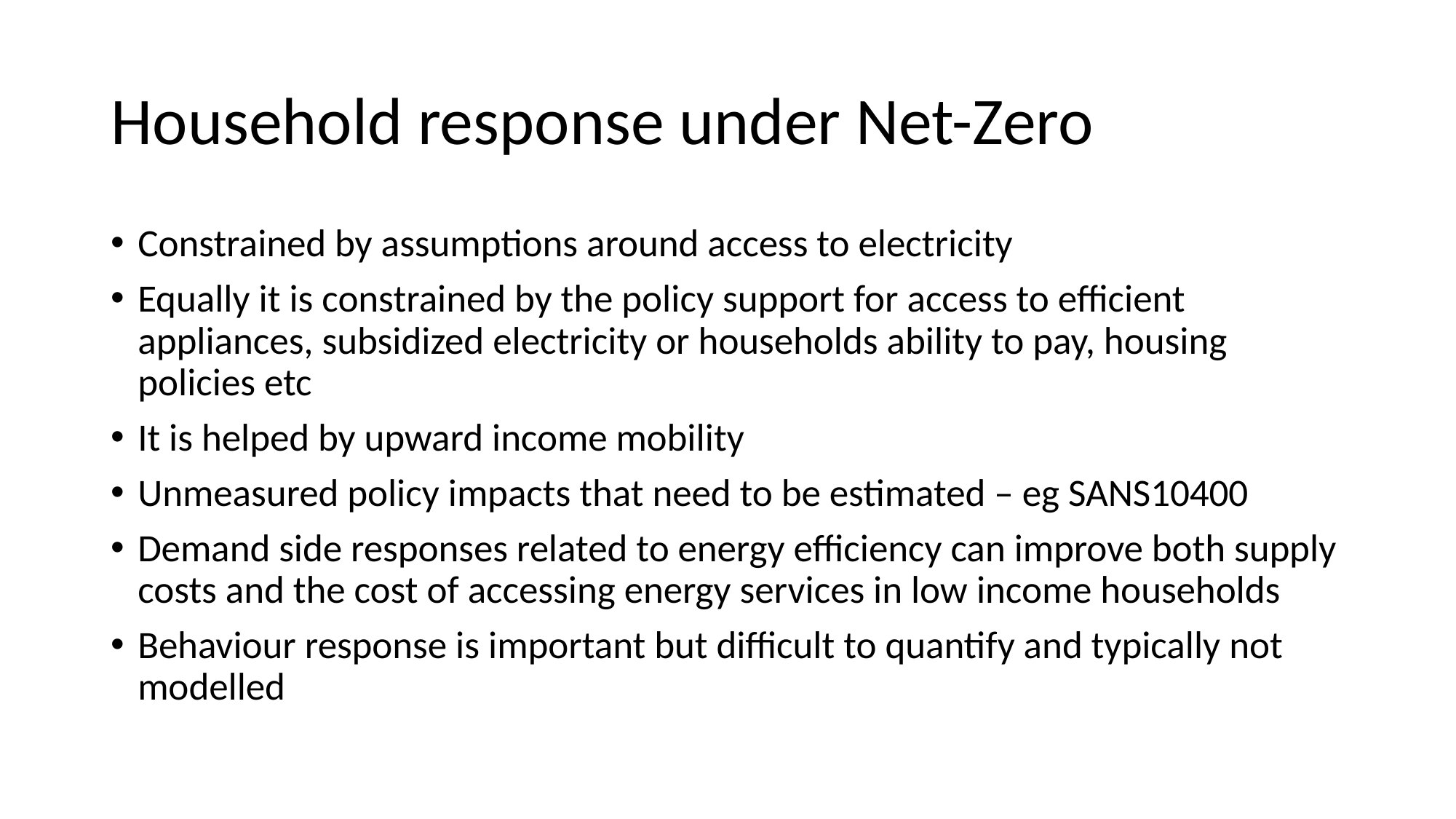

# Household response under Net-Zero
Constrained by assumptions around access to electricity
Equally it is constrained by the policy support for access to efficient appliances, subsidized electricity or households ability to pay, housing policies etc
It is helped by upward income mobility
Unmeasured policy impacts that need to be estimated – eg SANS10400
Demand side responses related to energy efficiency can improve both supply costs and the cost of accessing energy services in low income households
Behaviour response is important but difficult to quantify and typically not modelled